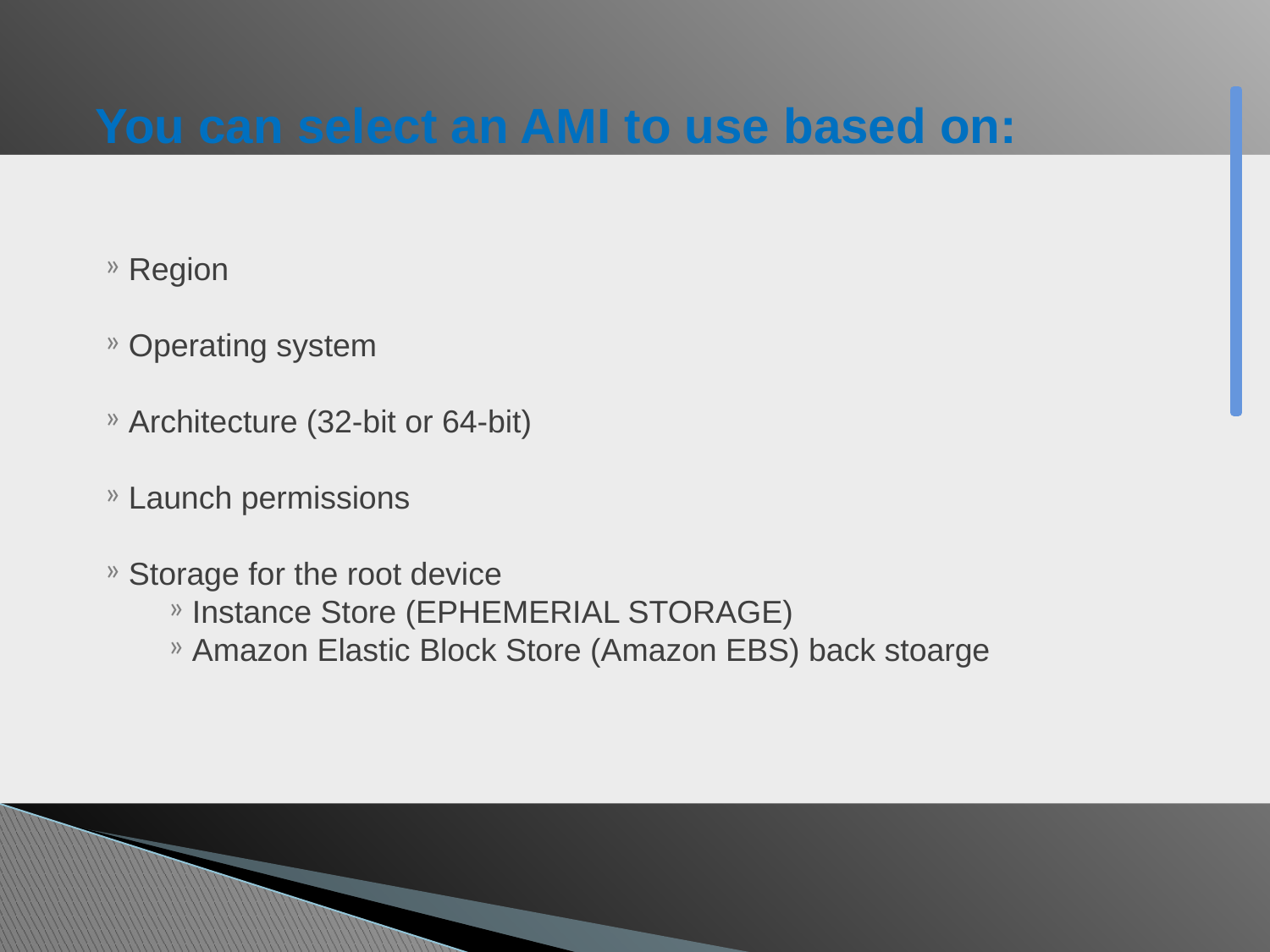

# You can select an AMI to use based on:

Region

Operating system

Architecture (32-bit or 64-bit)

Launch permissions

Storage for the root device
Instance Store (EPHEMERIAL STORAGE)
Amazon Elastic Block Store (Amazon EBS) back stoarge